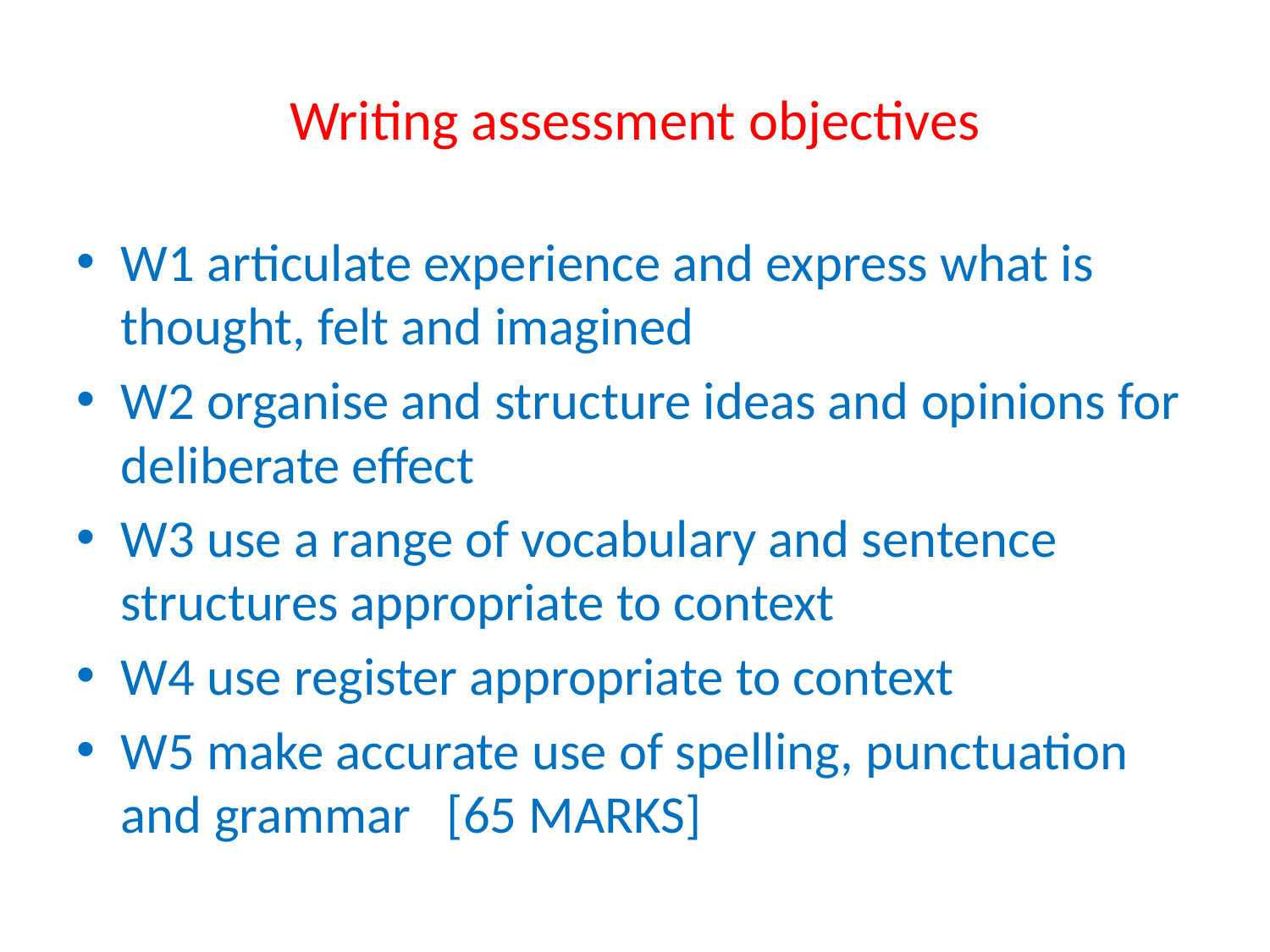

# Writing assessment objectives
W1 articulate experience and express what is thought, felt and imagined
W2 organise and structure ideas and opinions for deliberate effect
W3 use a range of vocabulary and sentence structures appropriate to context
W4 use register appropriate to context
W5 make accurate use of spelling, punctuation and grammar   [65 MARKS]